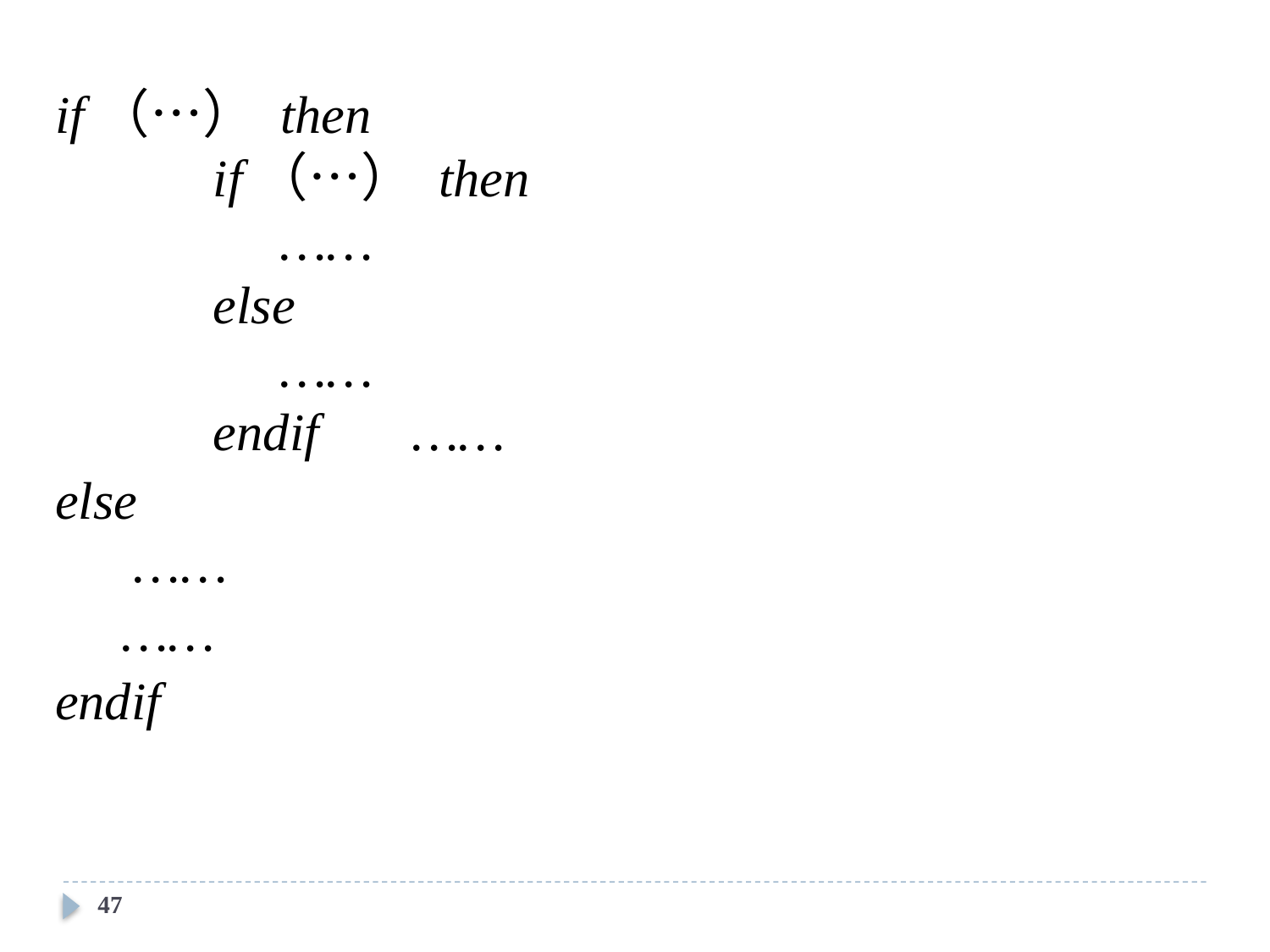

if（…） then
       if（…） then
            ……
       else
            ……
       endif       ……
else
 ……
     ……
endif
47